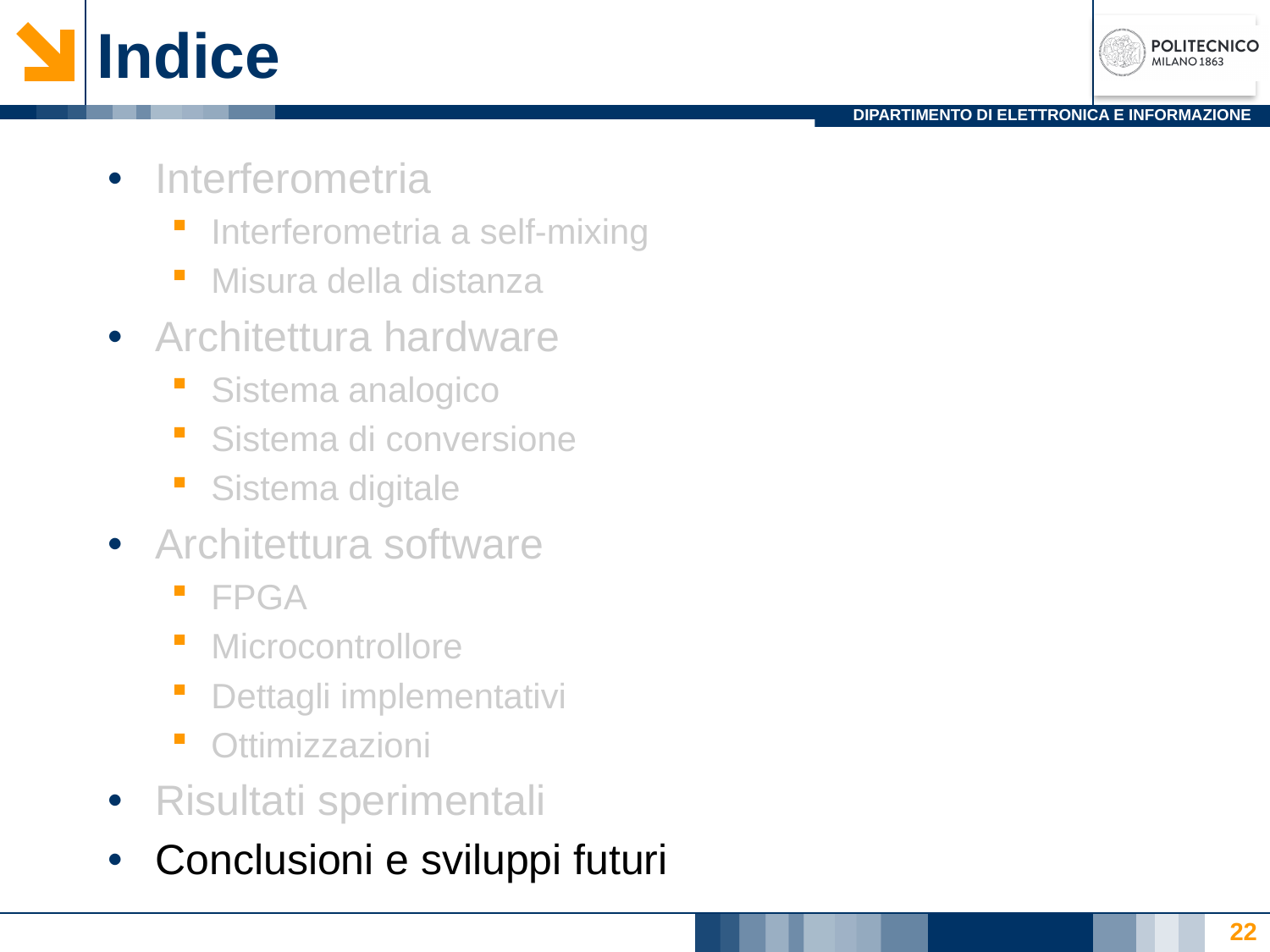

# Indice
Interferometria
Interferometria a self-mixing
Misura della distanza
Architettura hardware
Sistema analogico
Sistema di conversione
Sistema digitale
Architettura software
FPGA
Microcontrollore
Dettagli implementativi
Ottimizzazioni
Risultati sperimentali
Conclusioni e sviluppi futuri
22